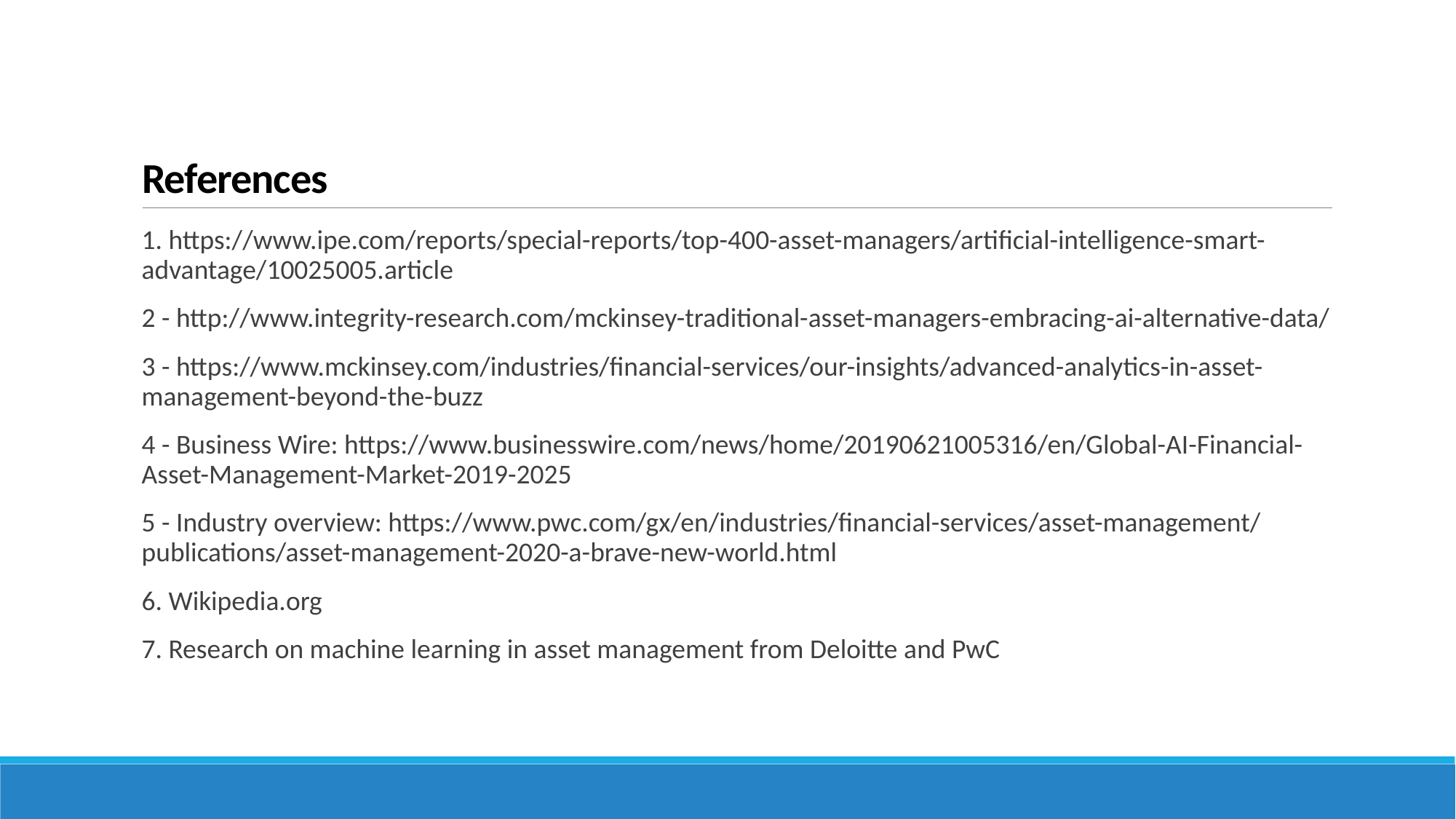

# References
1. https://www.ipe.com/reports/special-reports/top-400-asset-managers/artificial-intelligence-smart-advantage/10025005.article
2 - http://www.integrity-research.com/mckinsey-traditional-asset-managers-embracing-ai-alternative-data/
3 - https://www.mckinsey.com/industries/financial-services/our-insights/advanced-analytics-in-asset-management-beyond-the-buzz
4 - Business Wire: https://www.businesswire.com/news/home/20190621005316/en/Global-AI-Financial-Asset-Management-Market-2019-2025
5 - Industry overview: https://www.pwc.com/gx/en/industries/financial-services/asset-management/publications/asset-management-2020-a-brave-new-world.html
6. Wikipedia.org
7. Research on machine learning in asset management from Deloitte and PwC